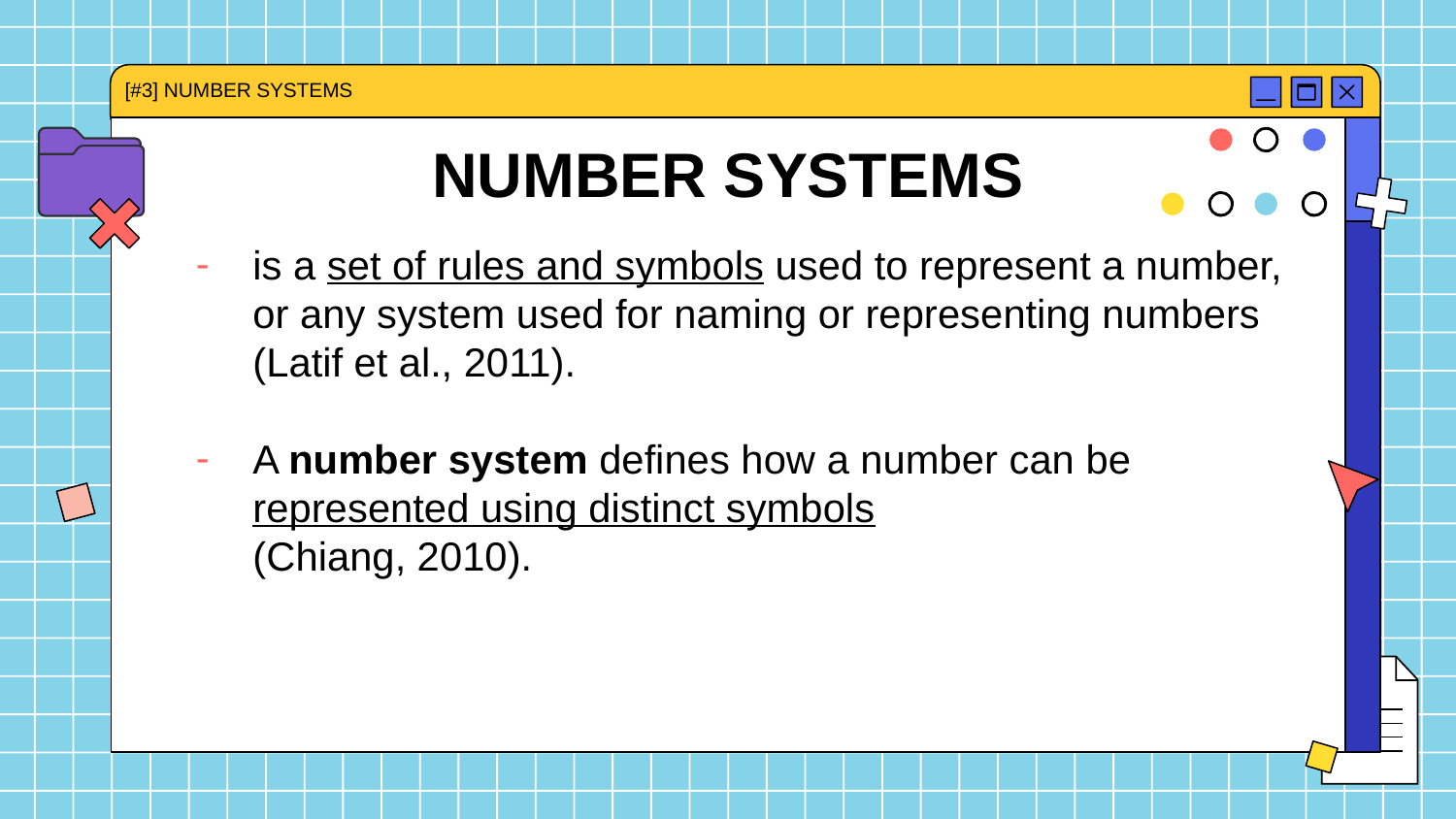

[#3] NUMBER SYSTEMS

# NUMBER SYSTEMS

is a set of rules and symbols used to represent a number, or any system used for naming or representing numbers
(Latif et al., 2011).

A number system defines how a number can be represented using distinct symbols
(Chiang, 2010).